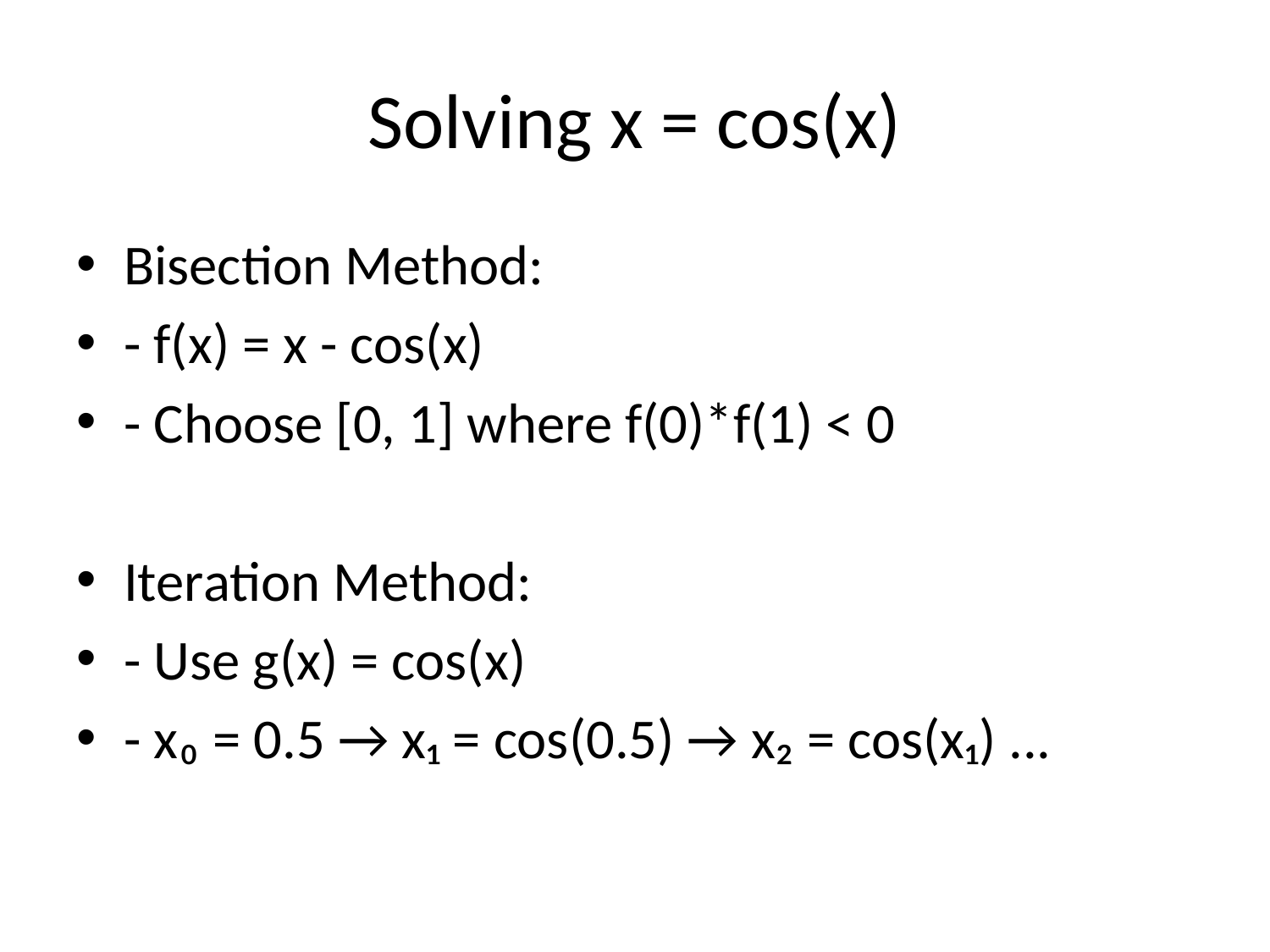

# Solving x = cos(x)
Bisection Method:
- f(x) = x - cos(x)
- Choose [0, 1] where f(0)*f(1) < 0

Iteration Method:
- Use g(x) = cos(x)
- x₀ = 0.5 → x₁ = cos(0.5) → x₂ = cos(x₁) ...